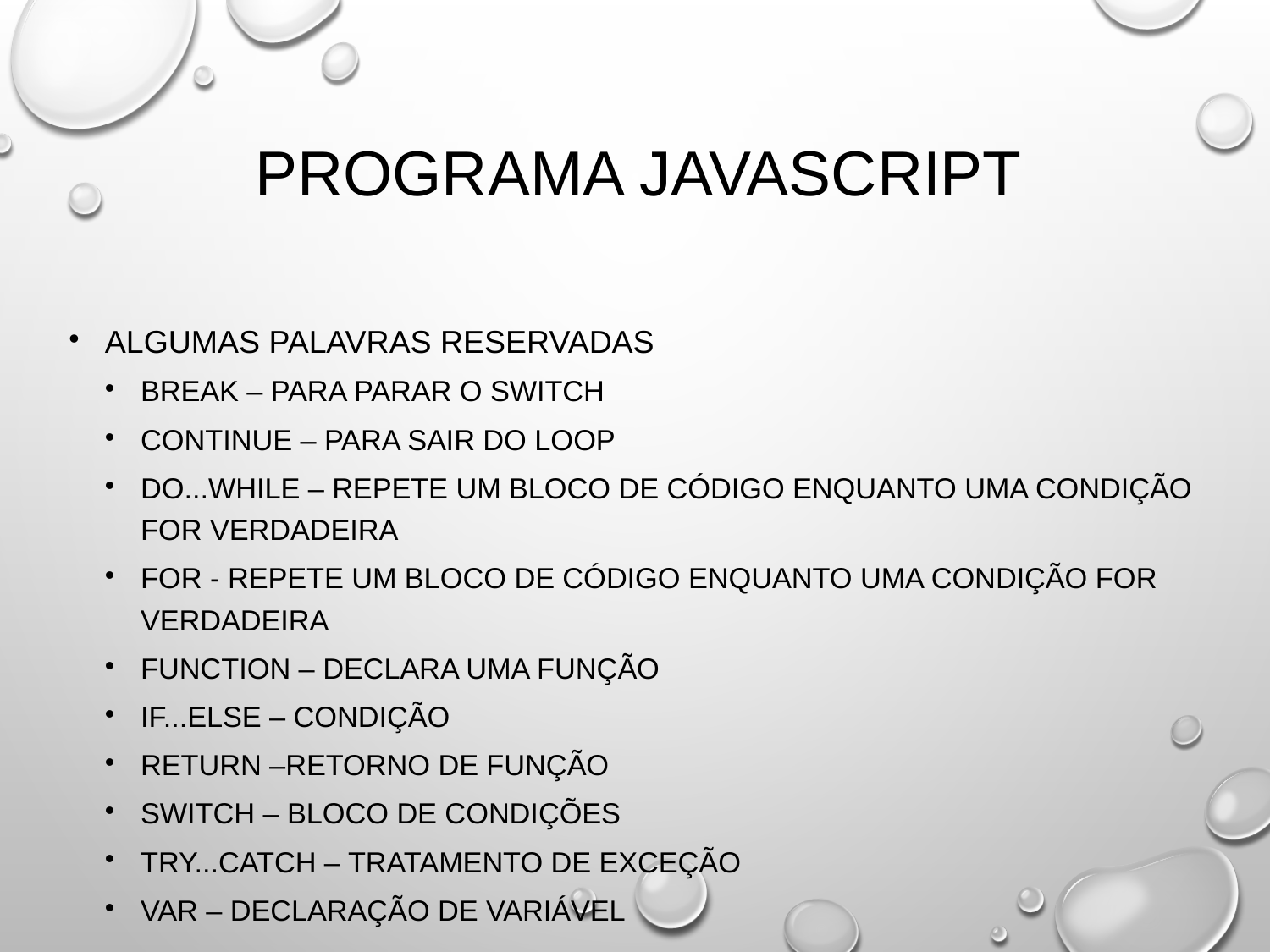

# Programa JavaScript
Algumas palavras reservadas
Break – para parar o switch
Continue – para sair do loop
do...while – repete um bloco de código enquanto uma condição for verdadeira
for - repete um bloco de código enquanto uma condição for verdadeira
function – declara uma função
if...else – condição
return –retorno de função
switch – bloco de condições
Try...catch – tratamento de exceção
var – declaração de variável